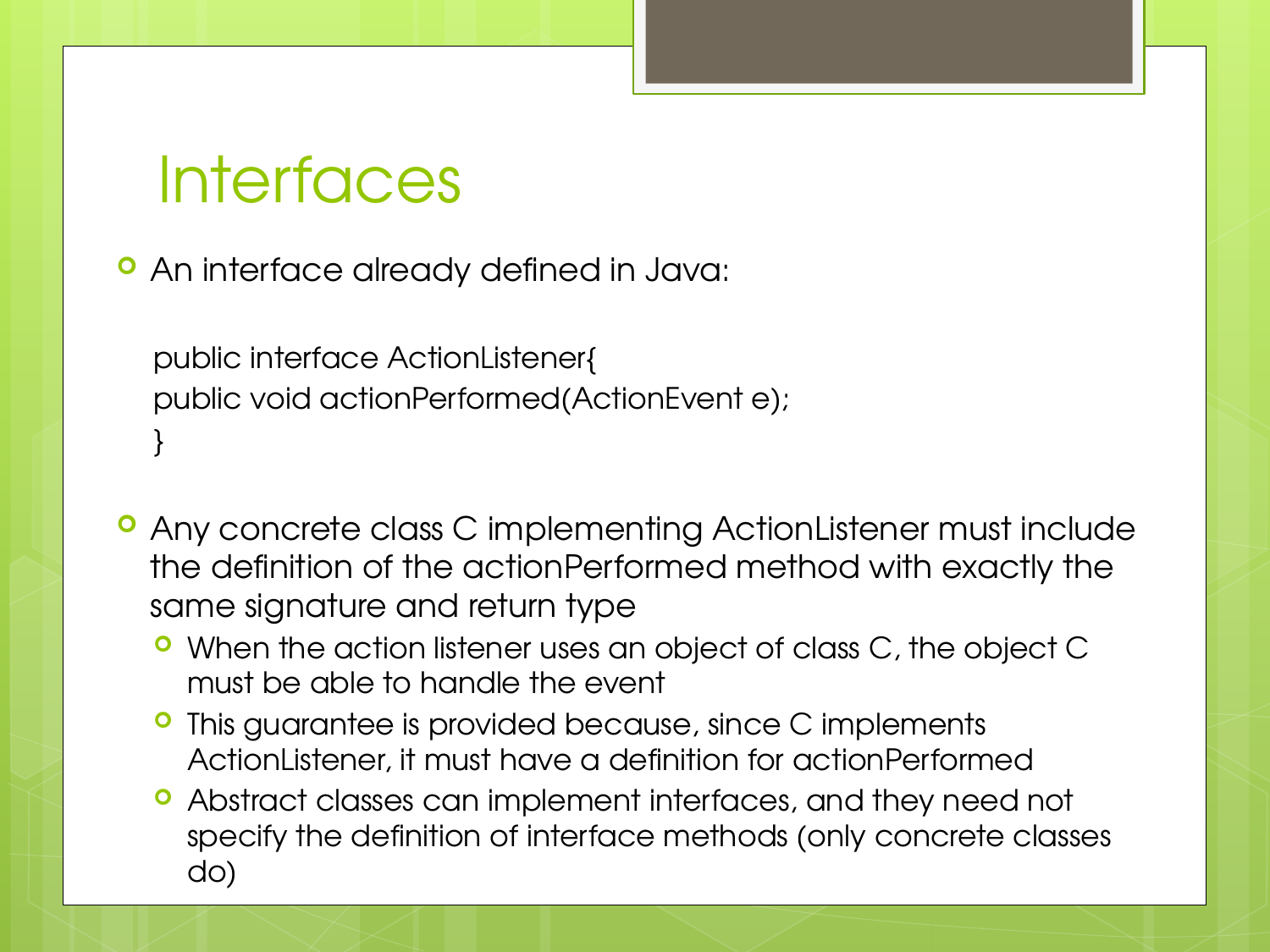

# Interfaces
An interface already defined in Java:

public interface ActionListener{
	public void actionPerformed(ActionEvent e);
}

Any concrete class C implementing ActionListener must include the definition of the actionPerformed method with exactly the same signature and return type
When the action listener uses an object of class C, the object C must be able to handle the event
This guarantee is provided because, since C implements ActionListener, it must have a definition for actionPerformed
Abstract classes can implement interfaces, and they need not specify the definition of interface methods (only concrete classes do)